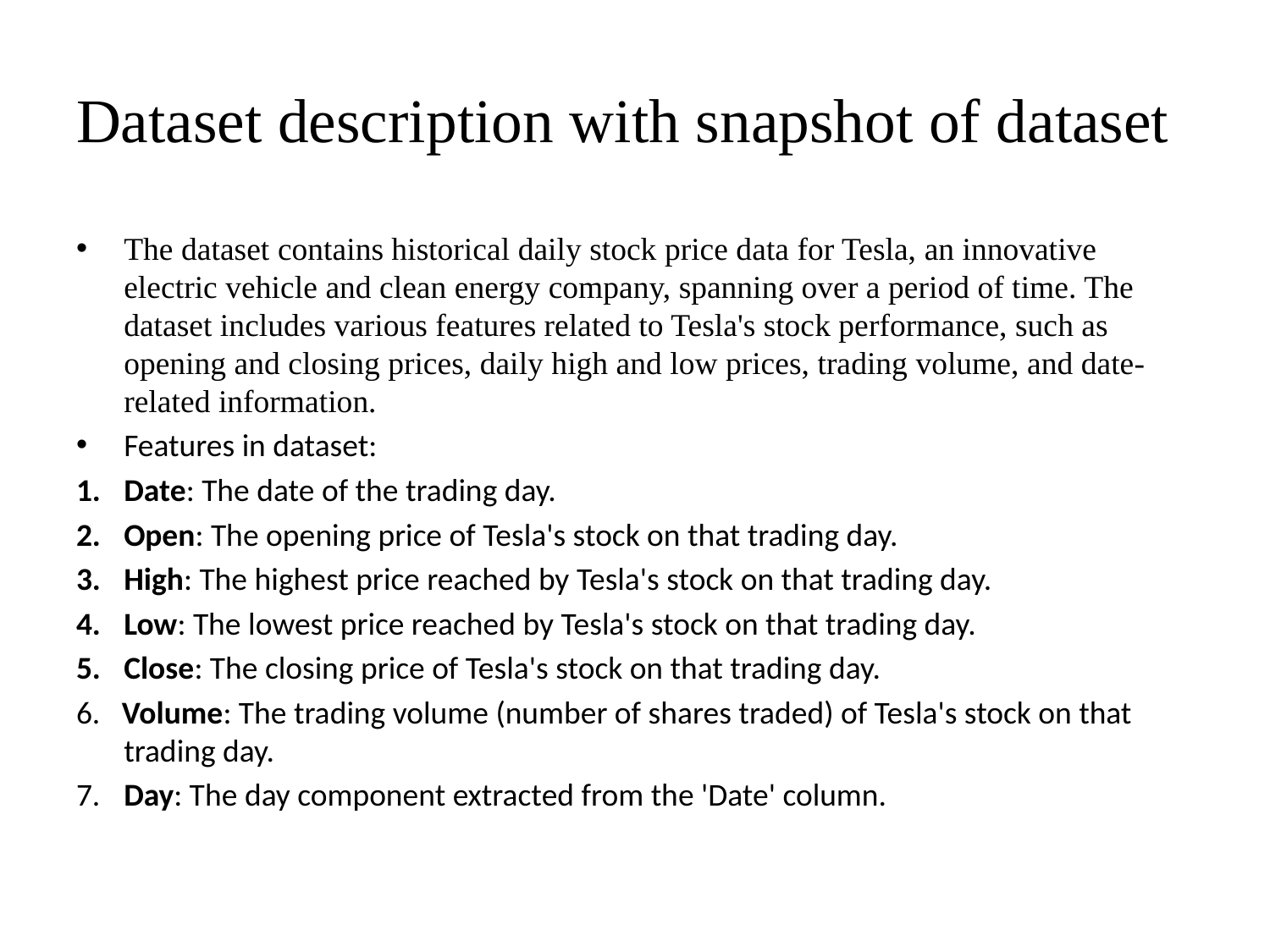

# Dataset description with snapshot of dataset
The dataset contains historical daily stock price data for Tesla, an innovative electric vehicle and clean energy company, spanning over a period of time. The dataset includes various features related to Tesla's stock performance, such as opening and closing prices, daily high and low prices, trading volume, and date-related information.
Features in dataset:
Date: The date of the trading day.
Open: The opening price of Tesla's stock on that trading day.
High: The highest price reached by Tesla's stock on that trading day.
Low: The lowest price reached by Tesla's stock on that trading day.
Close: The closing price of Tesla's stock on that trading day.
6.   Volume: The trading volume (number of shares traded) of Tesla's stock on that trading day.
7. 	Day: The day component extracted from the 'Date' column.